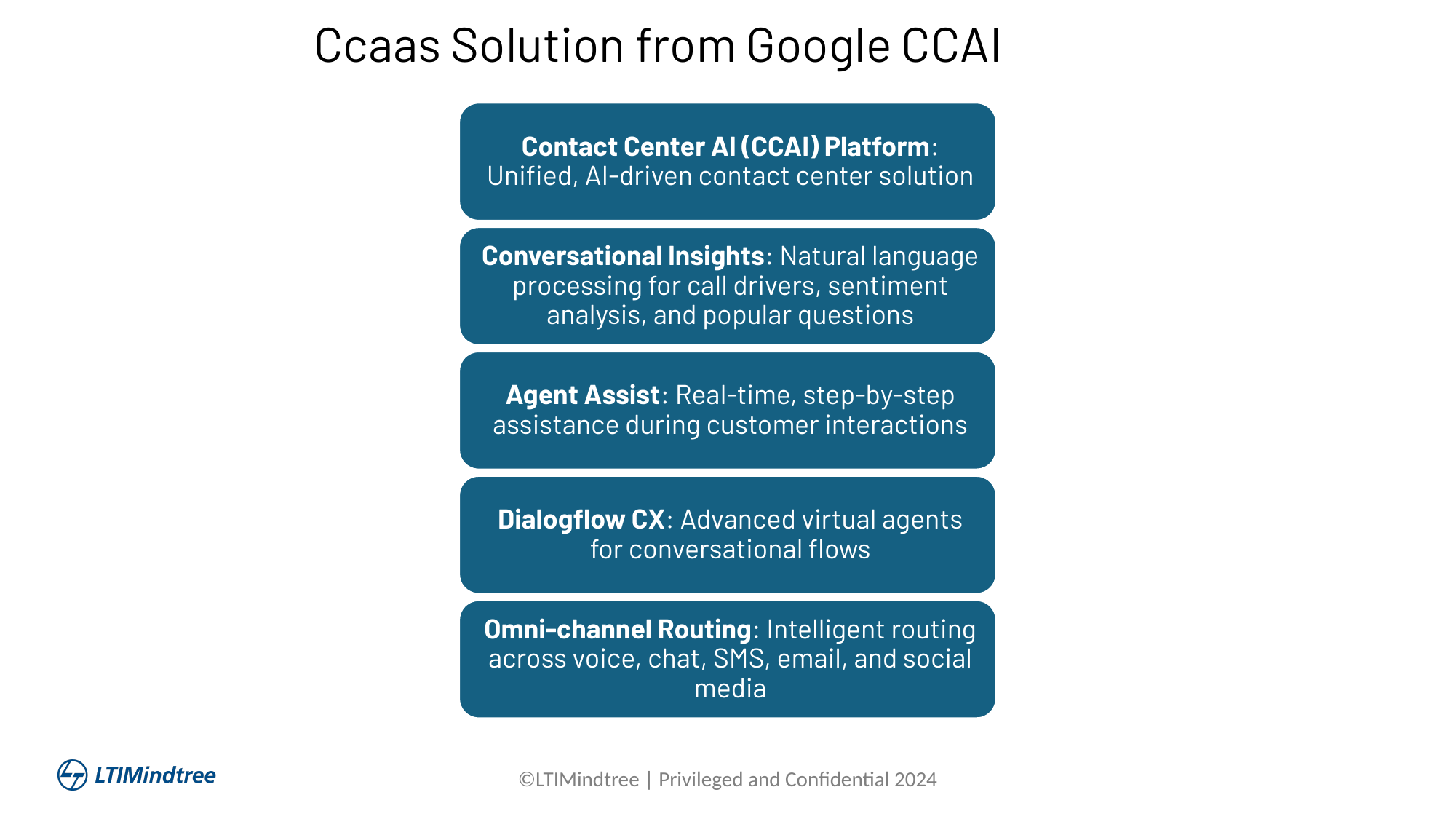

Ccaas Solution from Google CCAI
Contact Center AI (CCAI) Platform: Unified, AI-driven contact center solution
Conversational Insights: Natural language processing for call drivers, sentiment analysis, and popular questions
Agent Assist: Real-time, step-by-step assistance during customer interactions
Dialogflow CX: Advanced virtual agents for conversational flows
Omni-channel Routing: Intelligent routing across voice, chat, SMS, email, and social media